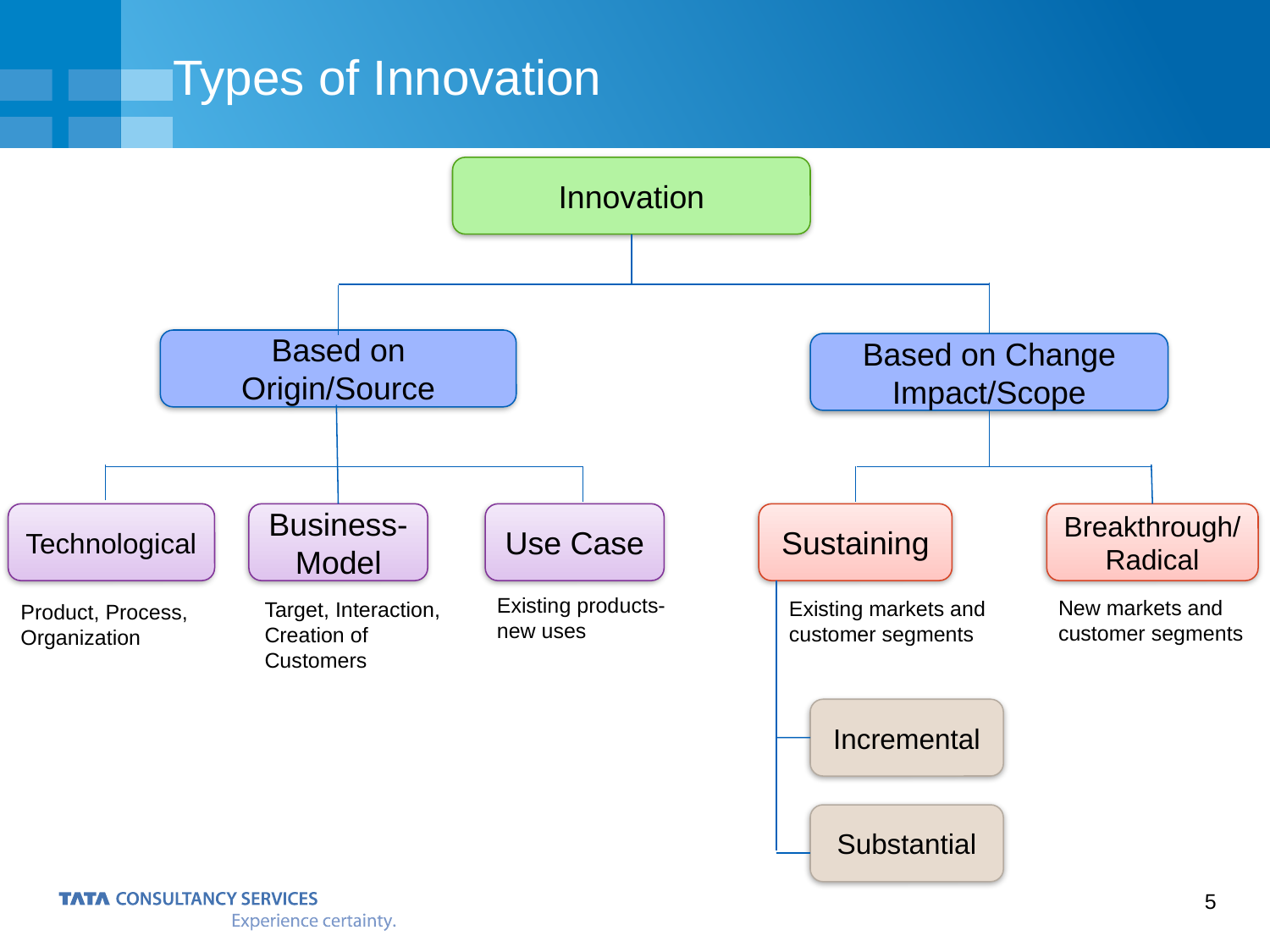

# Types of Innovation
Innovation
Based on Origin/Source
Based on Change Impact/Scope
Business-Model
Use Case
Sustaining
Breakthrough/ Radical
Technological
Existing products- new uses
New markets and customer segments

Existing markets and customer segments

Target, Interaction, Creation of Customers
Product, Process, Organization
Incremental
Substantial